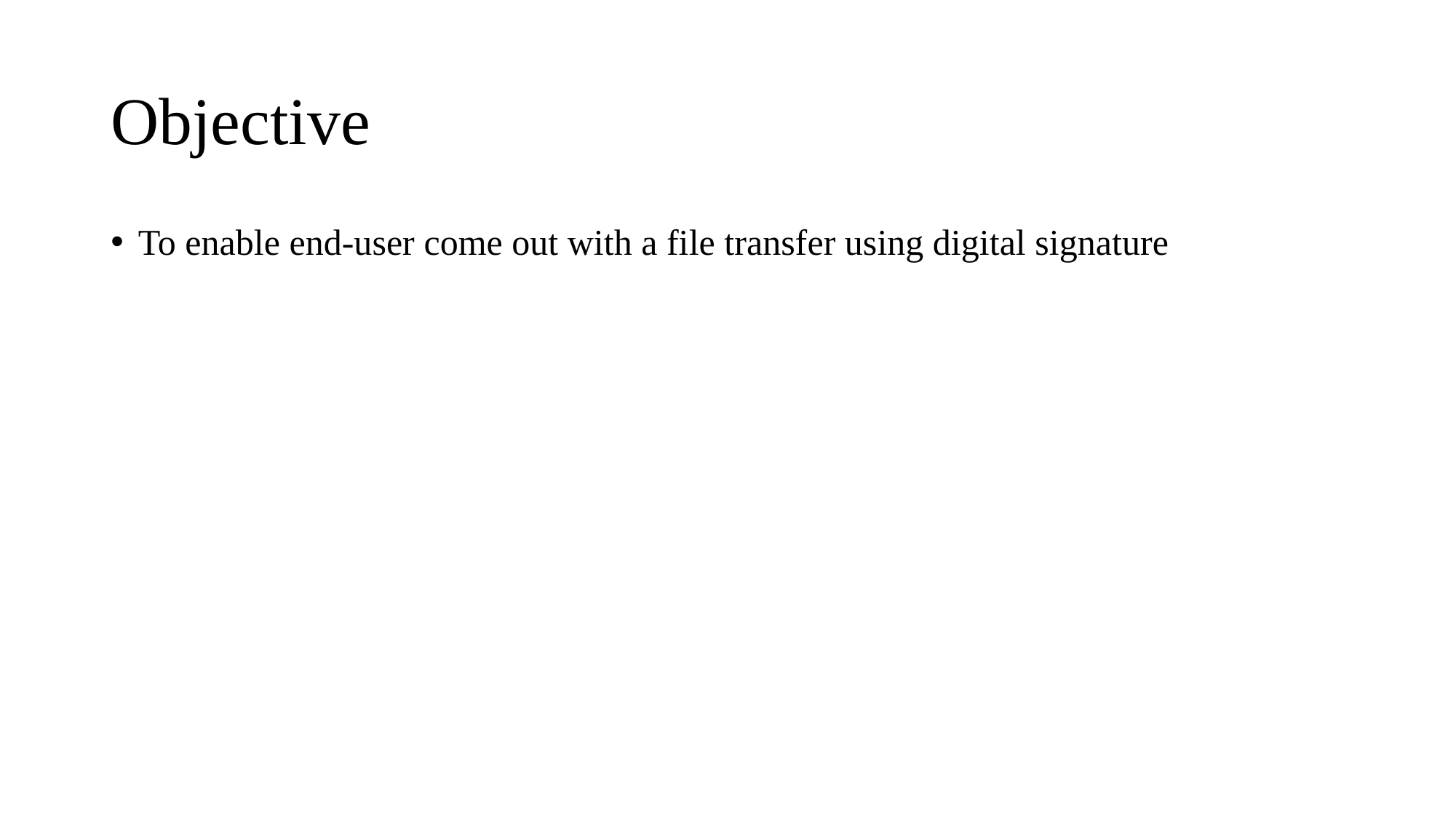

# Objective
To enable end-user come out with a file transfer using digital signature